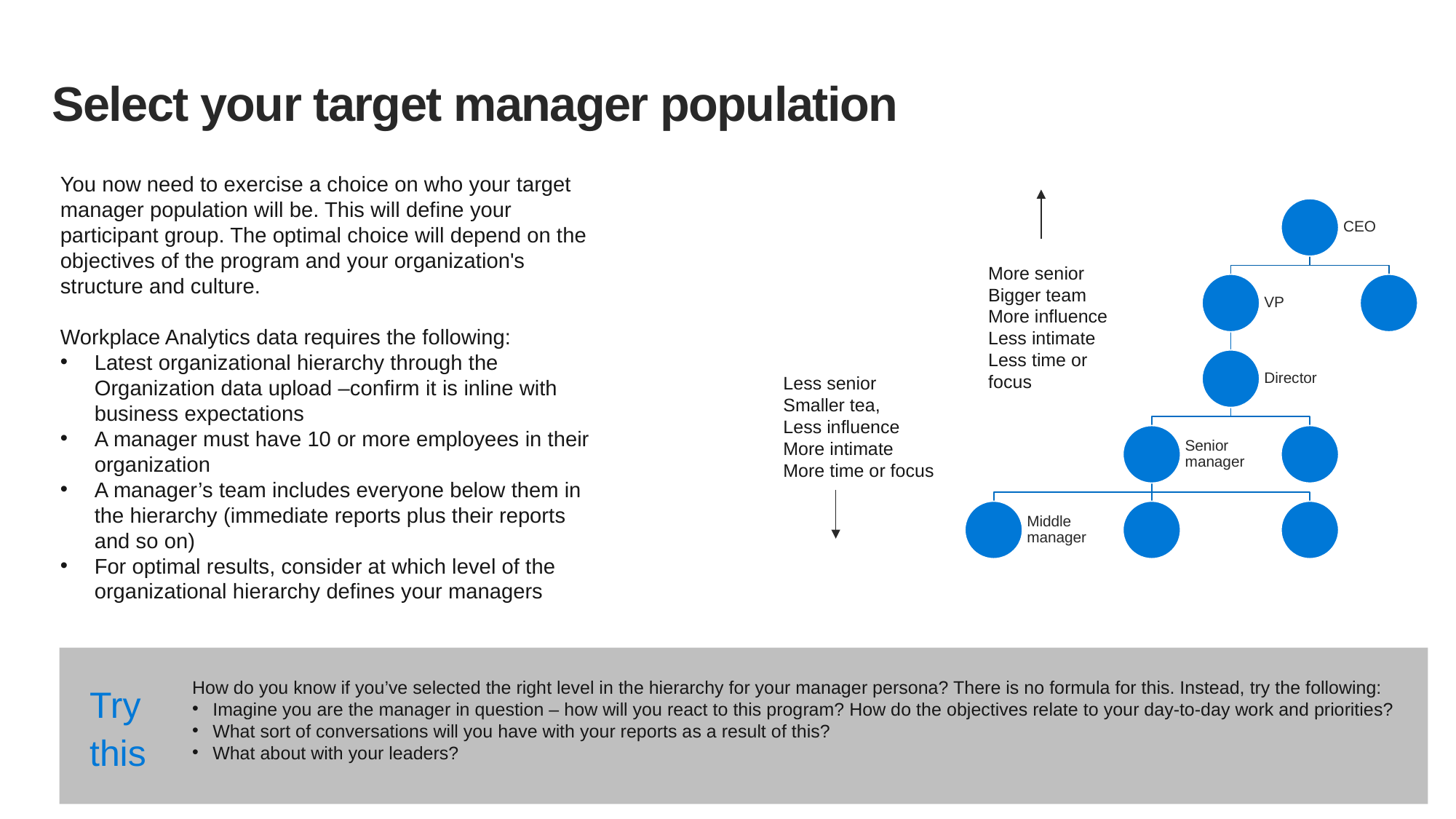

# Select your target manager population
CEO
VP
Director
Senior manager
Middle manager

You now need to exercise a choice on who your target manager population will be. This will define your participant group. The optimal choice will depend on the objectives of the program and your organization's structure and culture.

Workplace Analytics data requires the following:
Latest organizational hierarchy through the Organization data upload –confirm it is inline with business expectations
A manager must have 10 or more employees in their organization
A manager’s team includes everyone below them in the hierarchy (immediate reports plus their reports and so on)
For optimal results, consider at which level of the organizational hierarchy defines your managers
More senior
Bigger team
More influence
Less intimate
Less time or focus
Less senior
Smaller tea,
Less influence
More intimate
More time or focus

How do you know if you’ve selected the right level in the hierarchy for your manager persona? There is no formula for this. Instead, try the following:
Imagine you are the manager in question – how will you react to this program? How do the objectives relate to your day-to-day work and priorities?
What sort of conversations will you have with your reports as a result of this?
What about with your leaders?
Try
this